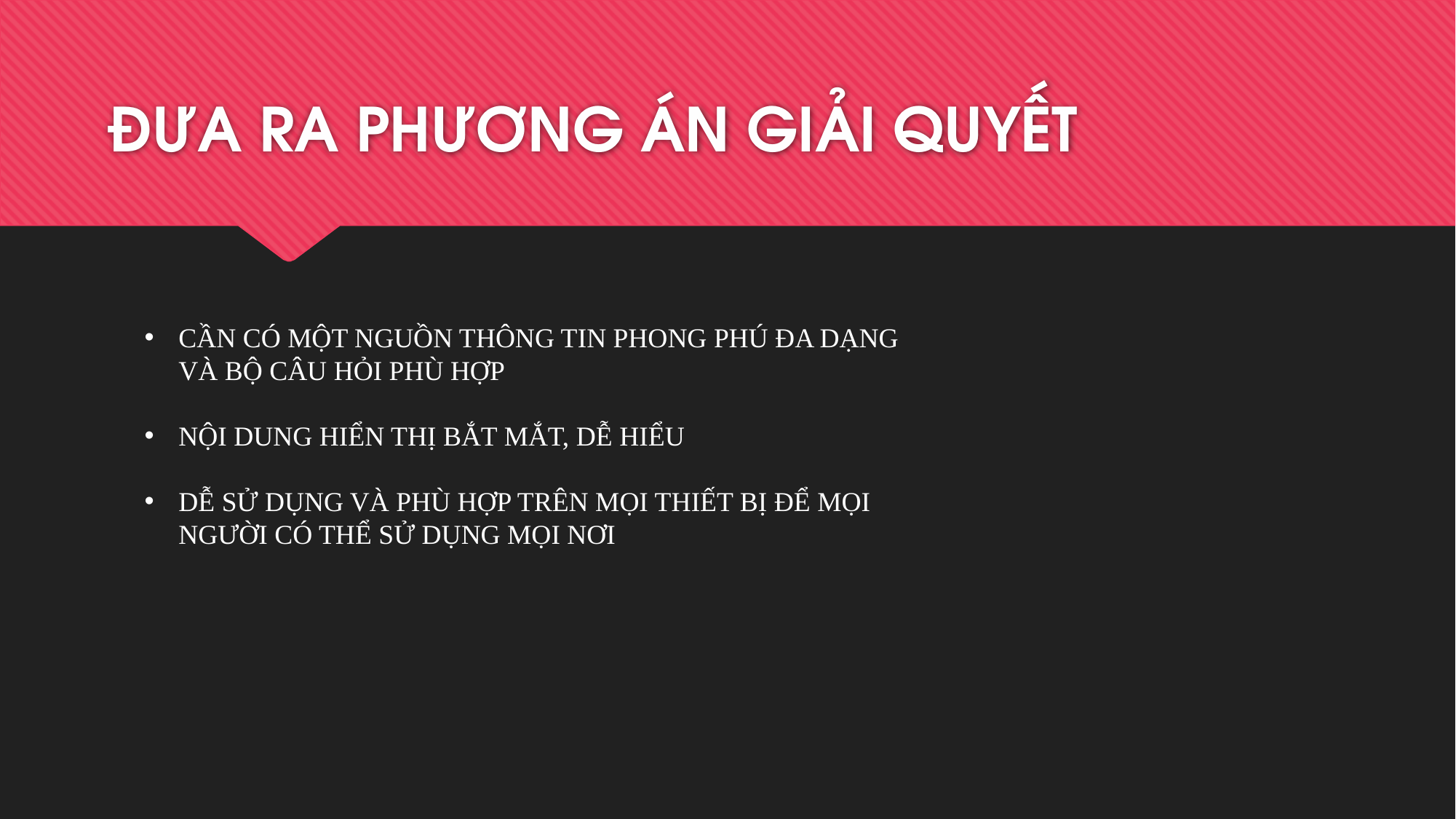

# ĐƯA RA PHƯƠNG ÁN GIẢI QUYẾT
CẦN CÓ MỘT NGUỒN THÔNG TIN PHONG PHÚ ĐA DẠNG VÀ BỘ CÂU HỎI PHÙ HỢP

NỘI DUNG HIỂN THỊ BẮT MẮT, DỄ HIỂU

DỄ SỬ DỤNG VÀ PHÙ HỢP TRÊN MỌI THIẾT BỊ ĐỂ MỌI NGƯỜI CÓ THỂ SỬ DỤNG MỌI NƠI